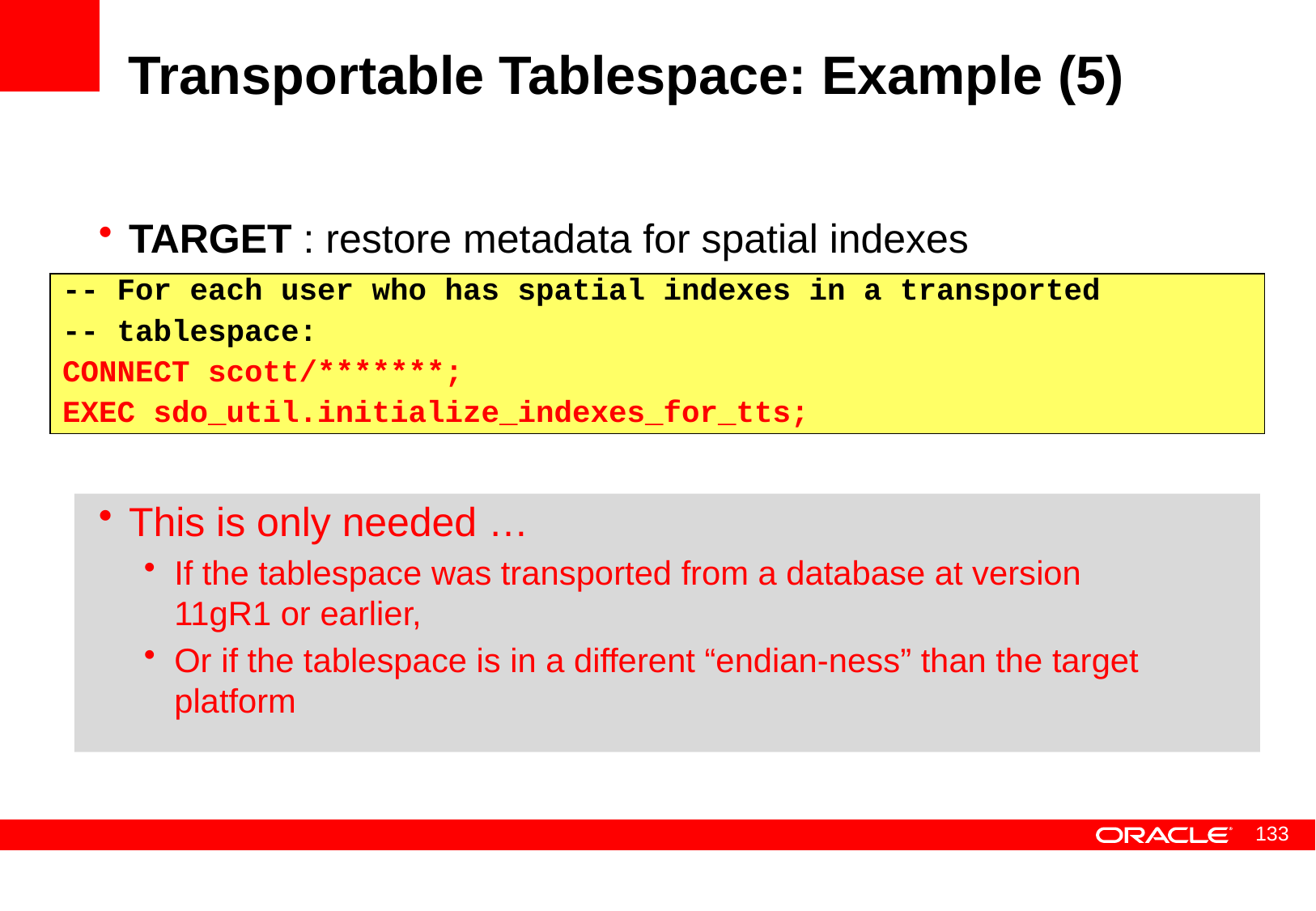

# Transportable Tablespace: Example (5)
TARGET : restore metadata for spatial indexes

This is only needed …
If the tablespace was transported from a database at version 11gR1 or earlier,
Or if the tablespace is in a different “endian-ness” than the target platform
-- For each user who has spatial indexes in a transported
-- tablespace:
CONNECT scott/*******;
EXEC sdo_util.initialize_indexes_for_tts;